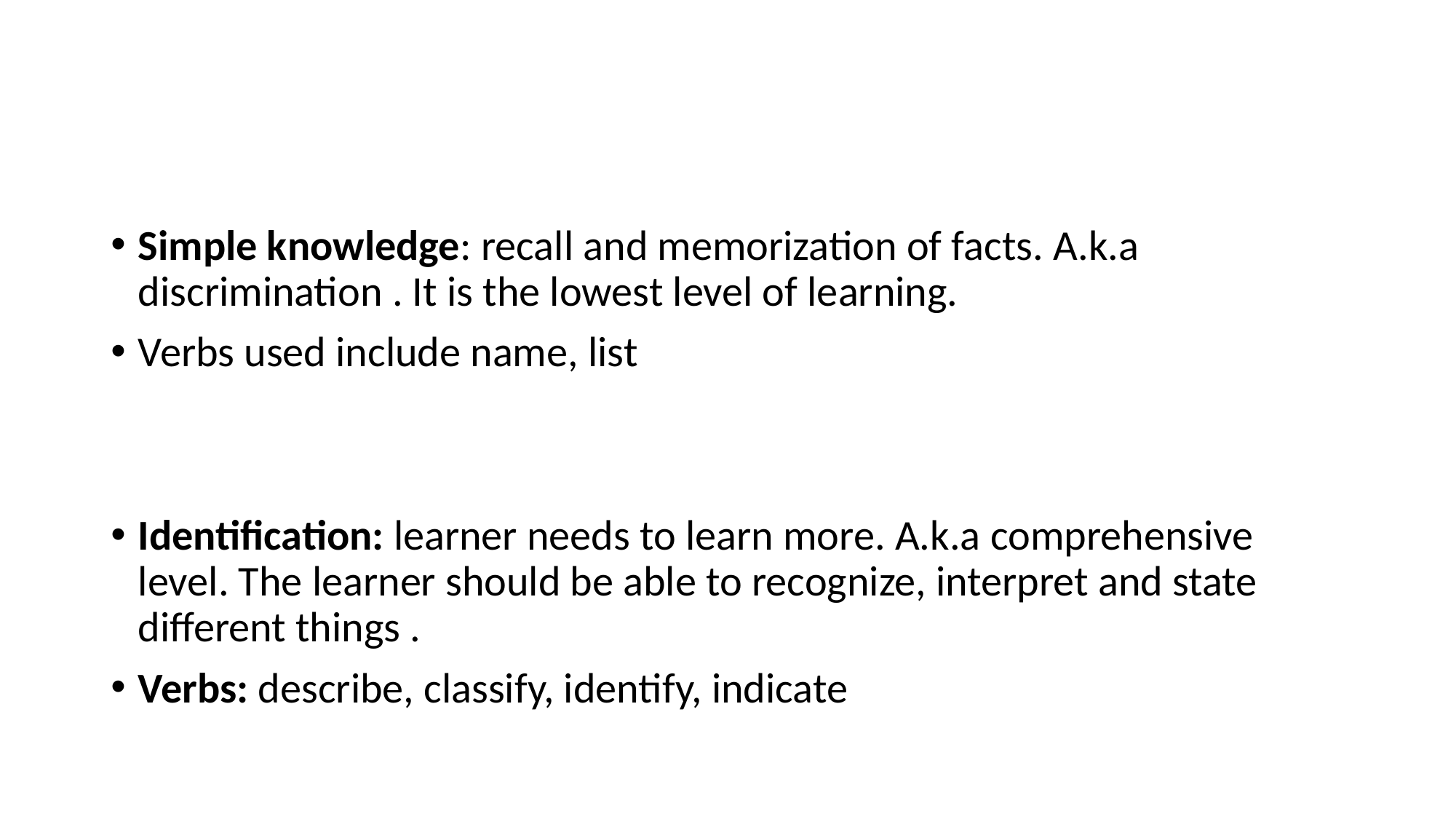

#
Simple knowledge: recall and memorization of facts. A.k.a discrimination . It is the lowest level of learning.
Verbs used include name, list

Identification: learner needs to learn more. A.k.a comprehensive level. The learner should be able to recognize, interpret and state different things .
Verbs: describe, classify, identify, indicate